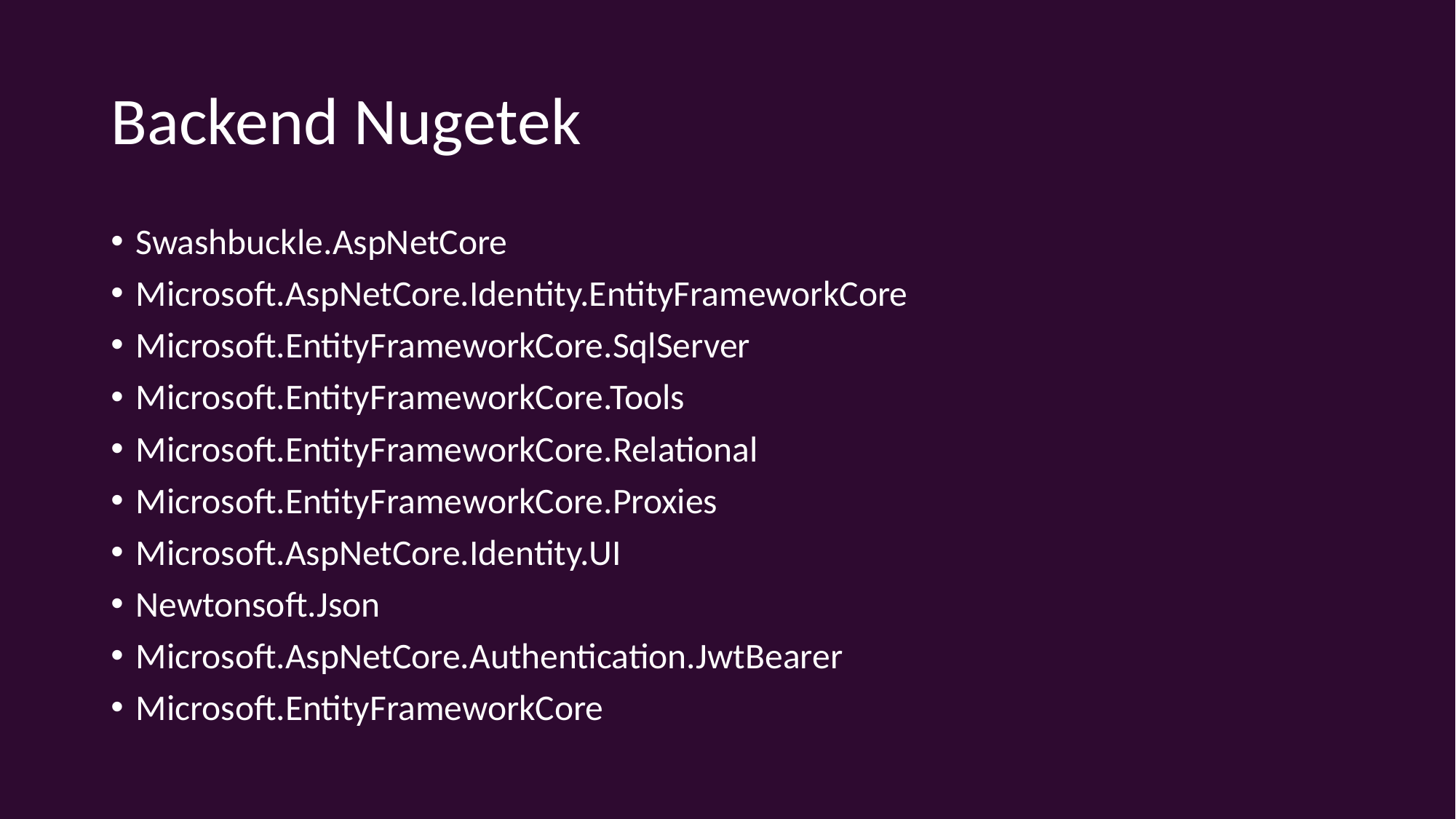

# Backend Nugetek
Swashbuckle.AspNetCore
Microsoft.AspNetCore.Identity.EntityFrameworkCore
Microsoft.EntityFrameworkCore.SqlServer
Microsoft.EntityFrameworkCore.Tools
Microsoft.EntityFrameworkCore.Relational
Microsoft.EntityFrameworkCore.Proxies
Microsoft.AspNetCore.Identity.UI
Newtonsoft.Json
Microsoft.AspNetCore.Authentication.JwtBearer
Microsoft.EntityFrameworkCore